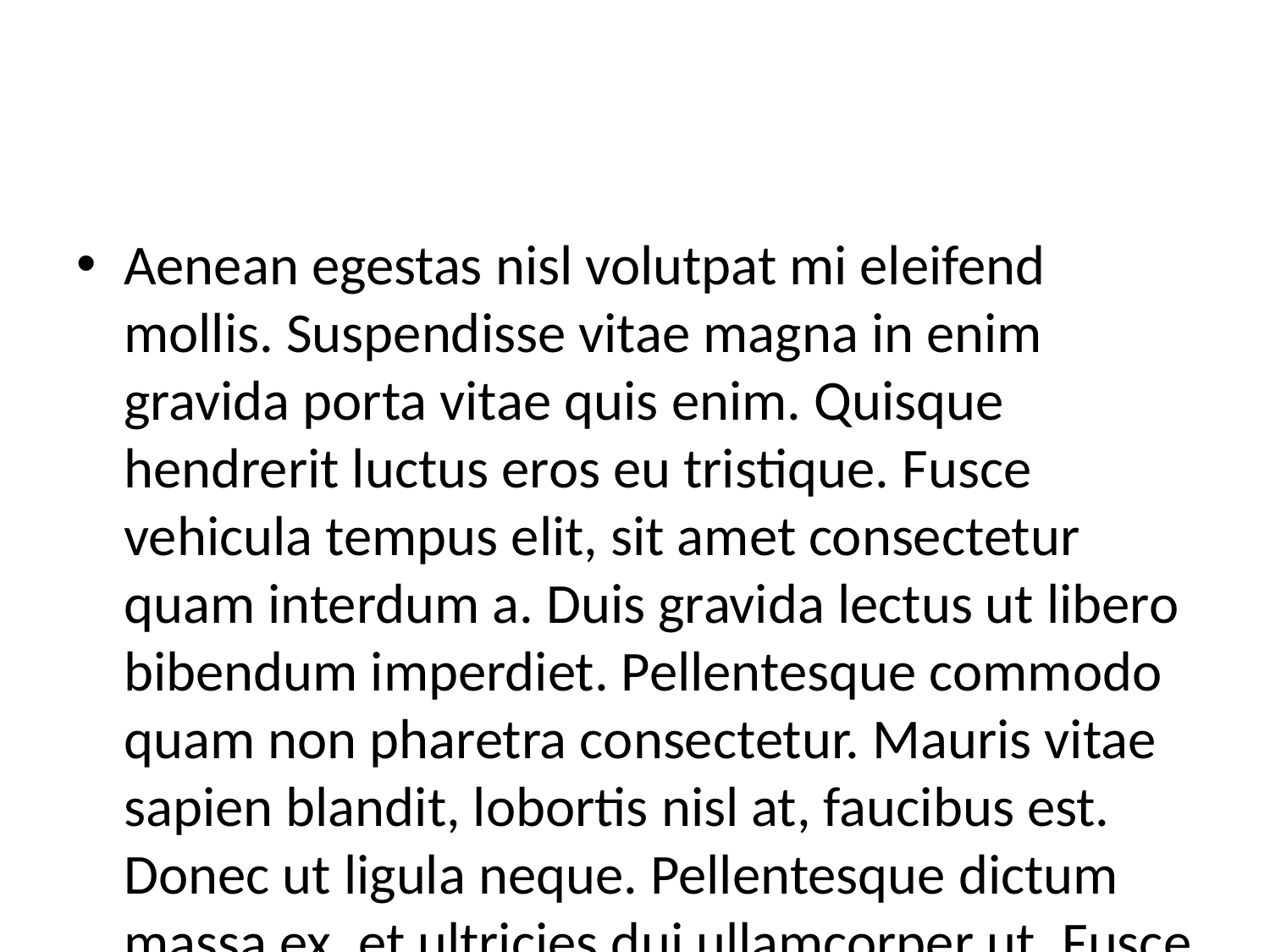

#
Aenean egestas nisl volutpat mi eleifend mollis. Suspendisse vitae magna in enim gravida porta vitae quis enim. Quisque hendrerit luctus eros eu tristique. Fusce vehicula tempus elit, sit amet consectetur quam interdum a. Duis gravida lectus ut libero bibendum imperdiet. Pellentesque commodo quam non pharetra consectetur. Mauris vitae sapien blandit, lobortis nisl at, faucibus est. Donec ut ligula neque. Pellentesque dictum massa ex, et ultricies dui ullamcorper ut. Fusce risus nunc, egestas sit amet commodo eu, blandit rutrum diam.